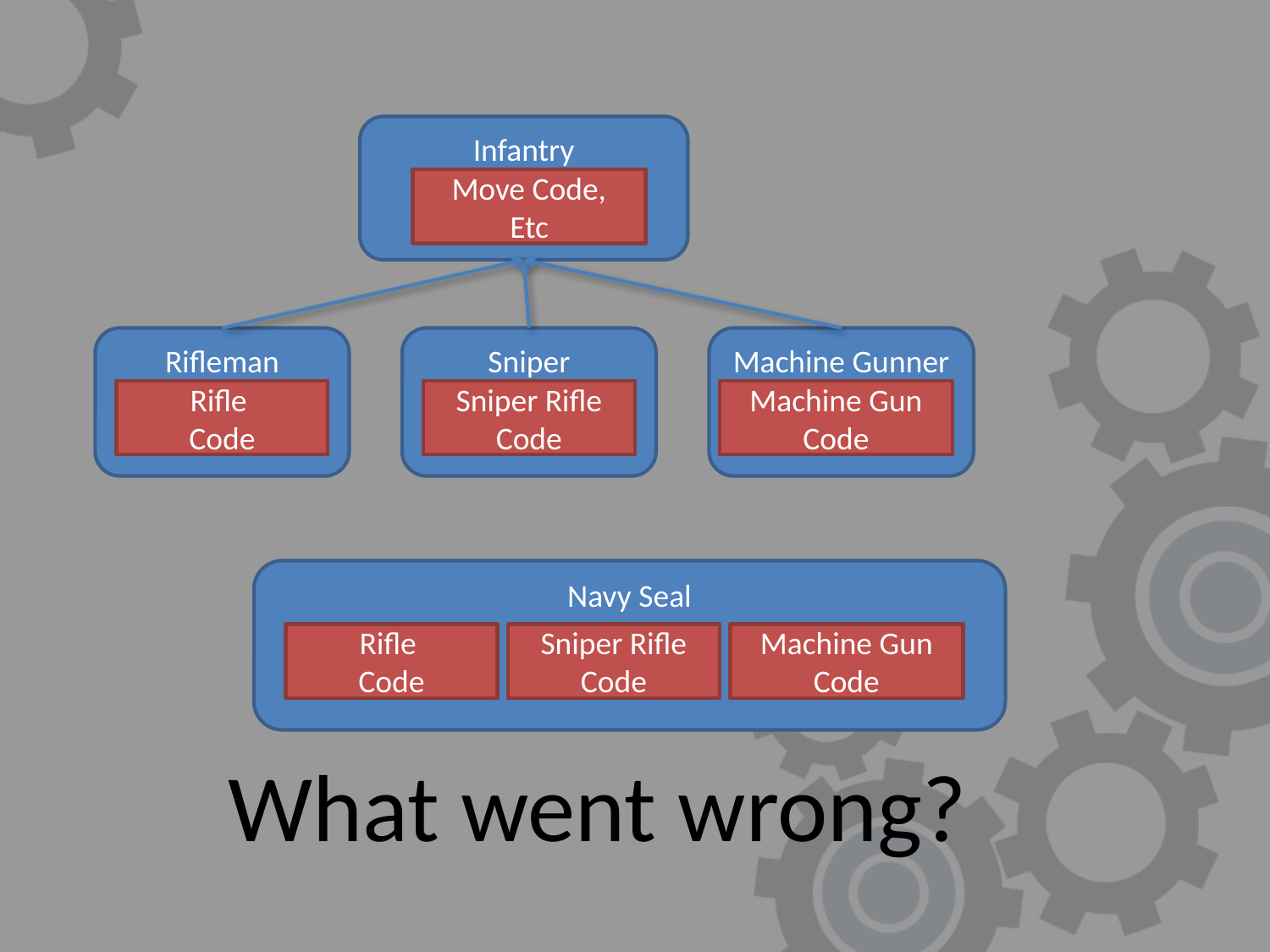

Infantry
Move Code,
Etc
Rifleman
Sniper
Machine Gunner
Rifle
Code
Sniper Rifle Code
Machine Gun Code
Navy Seal
Rifle
Code
Sniper Rifle Code
Machine Gun Code
What went wrong?